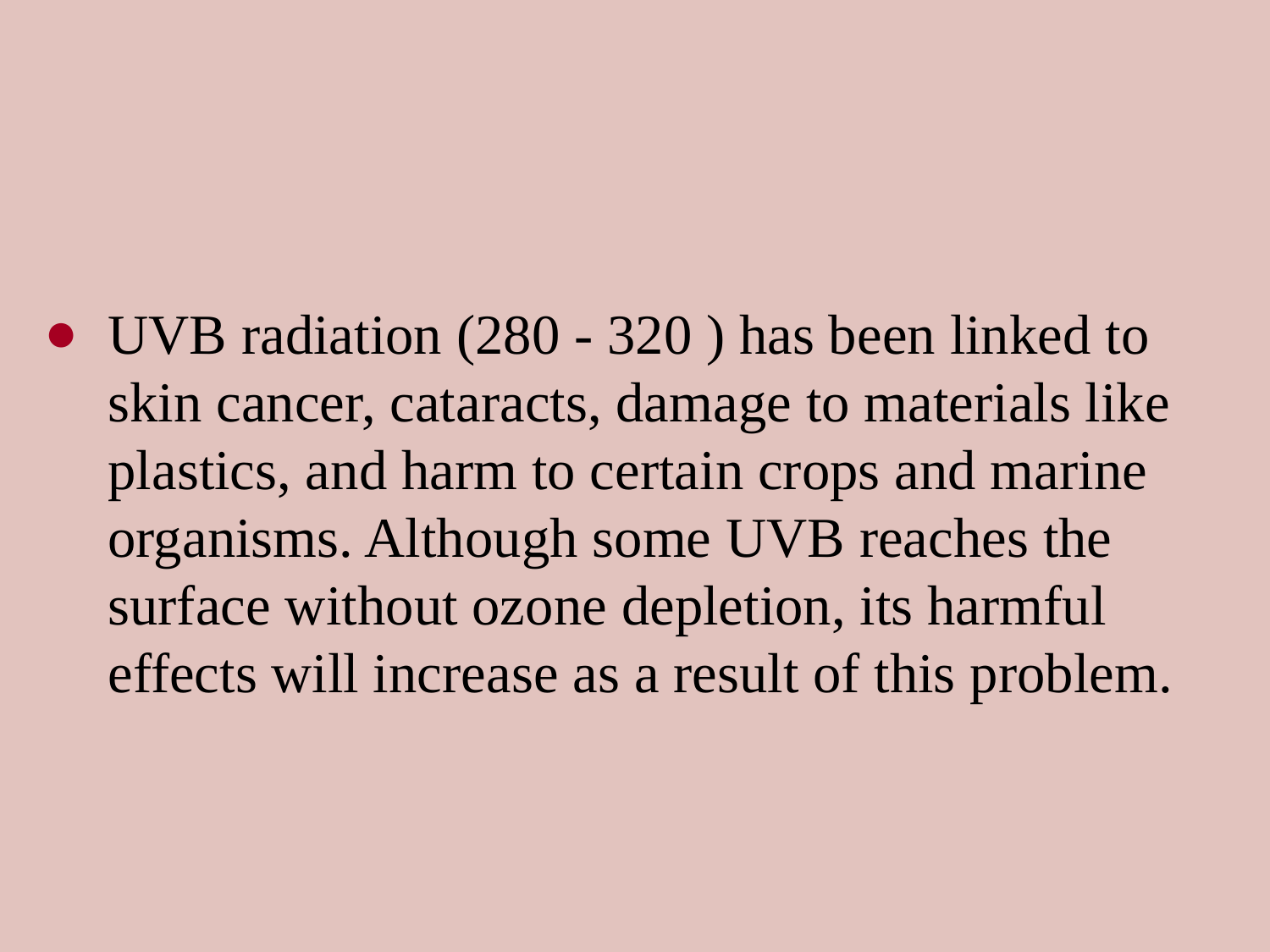

UVB radiation (280 - 320 ) has been linked to skin cancer, cataracts, damage to materials like plastics, and harm to certain crops and marine organisms. Although some UVB reaches the surface without ozone depletion, its harmful effects will increase as a result of this problem.